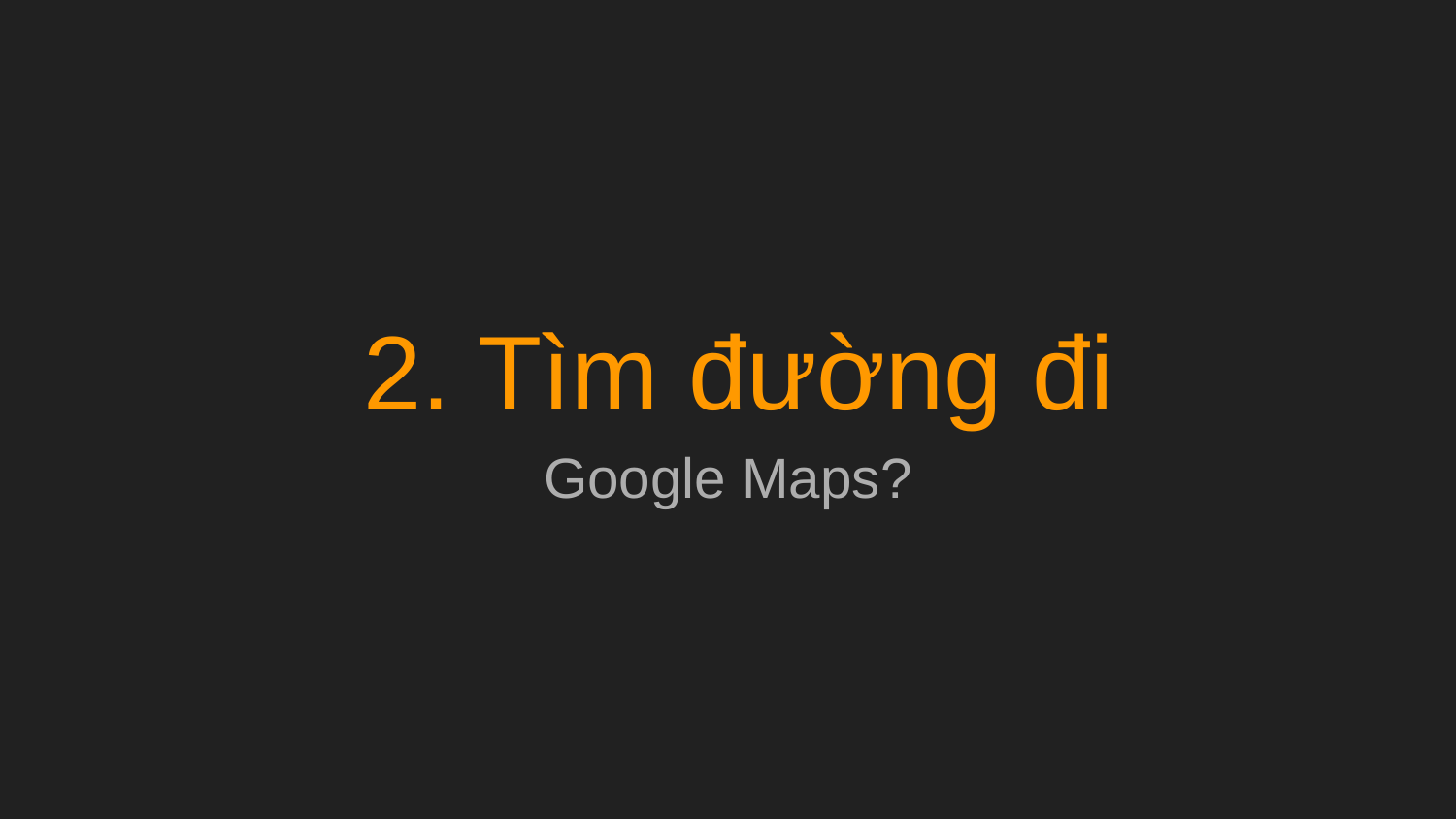

# 2. Tìm đường đi
Google Maps?